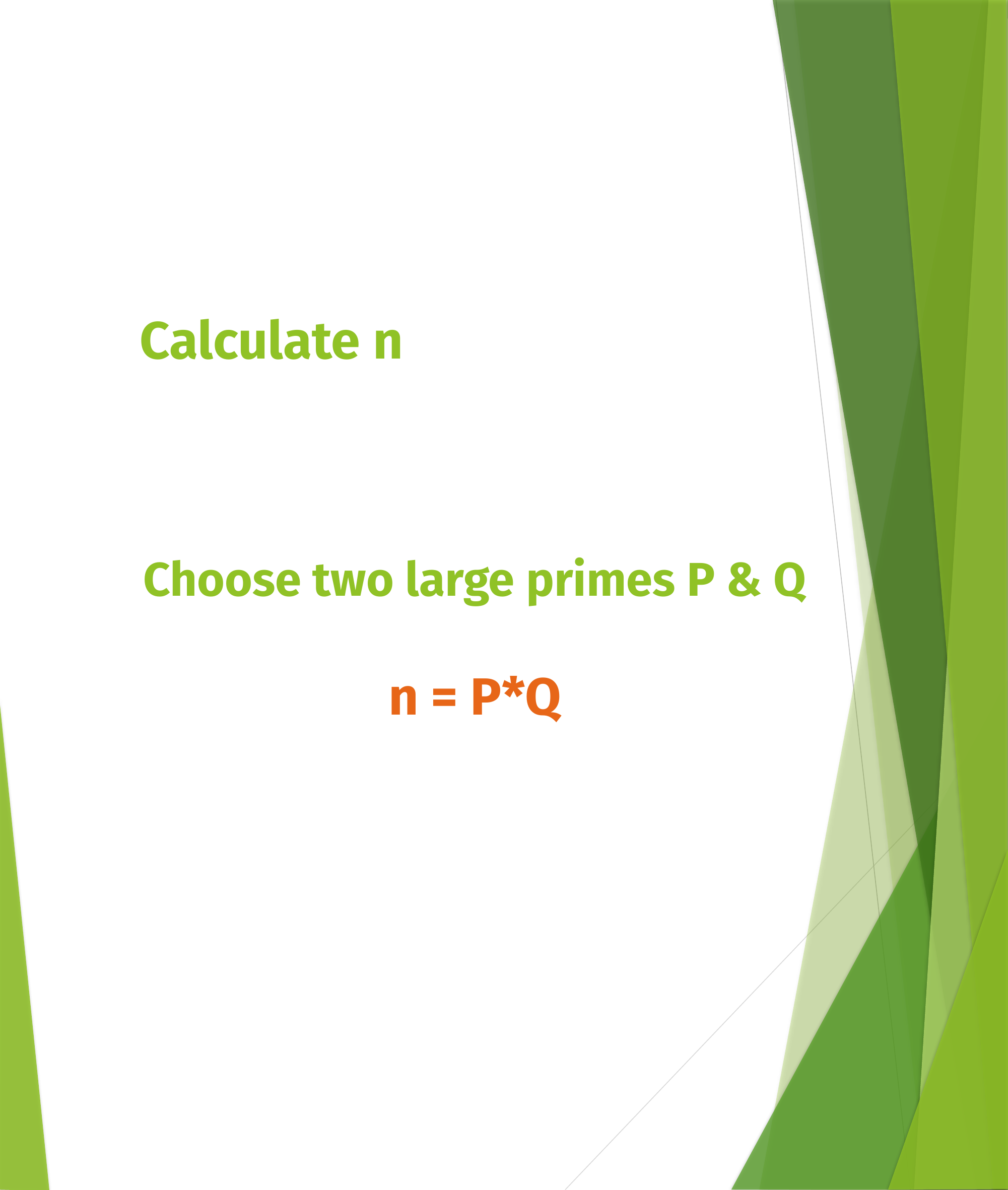

Calculate n
# Choose two large primes P & Q n = P*Q